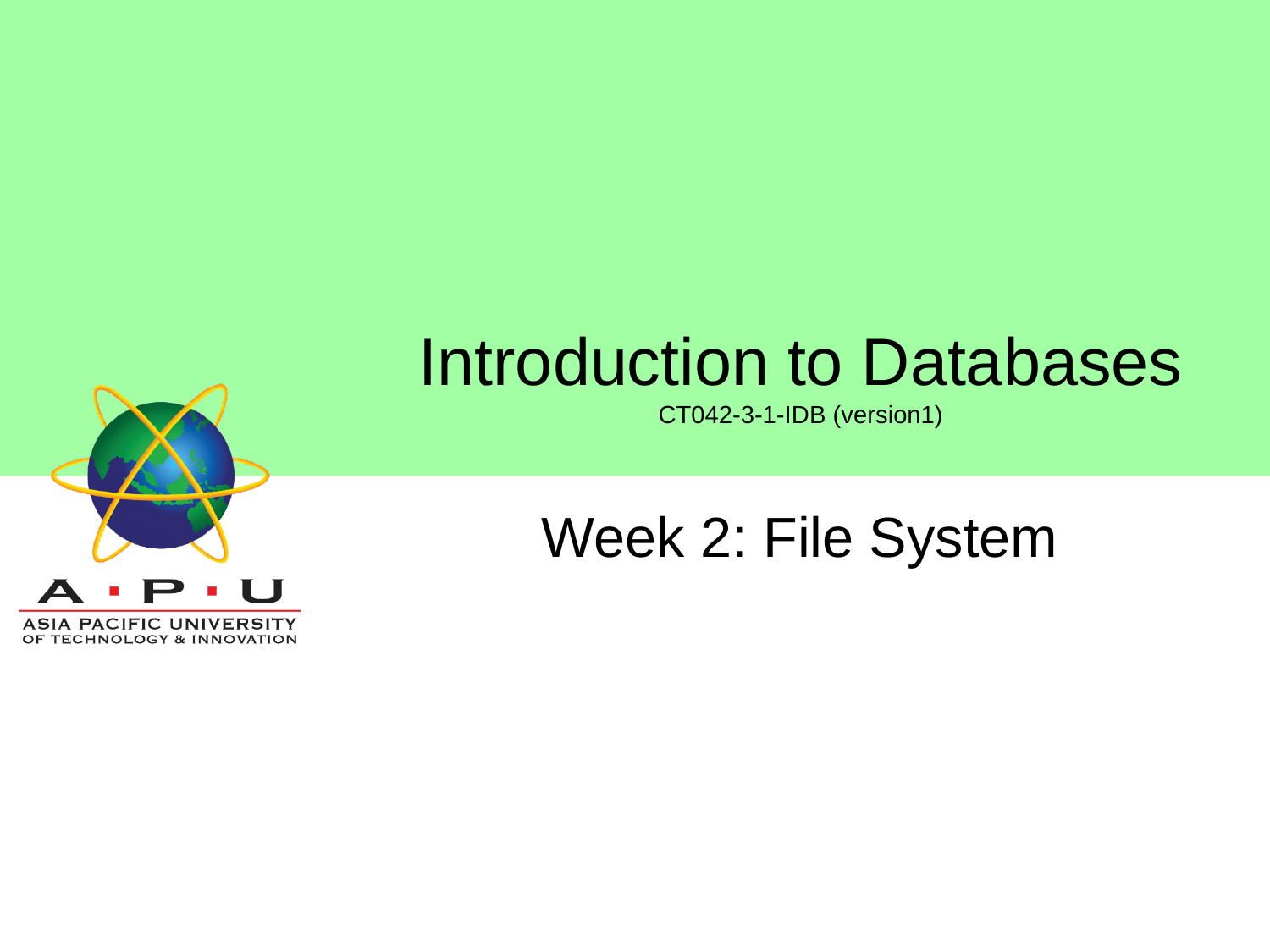

# Introduction to Databases CT042-3-1-IDB (version1)
Week 2: File System